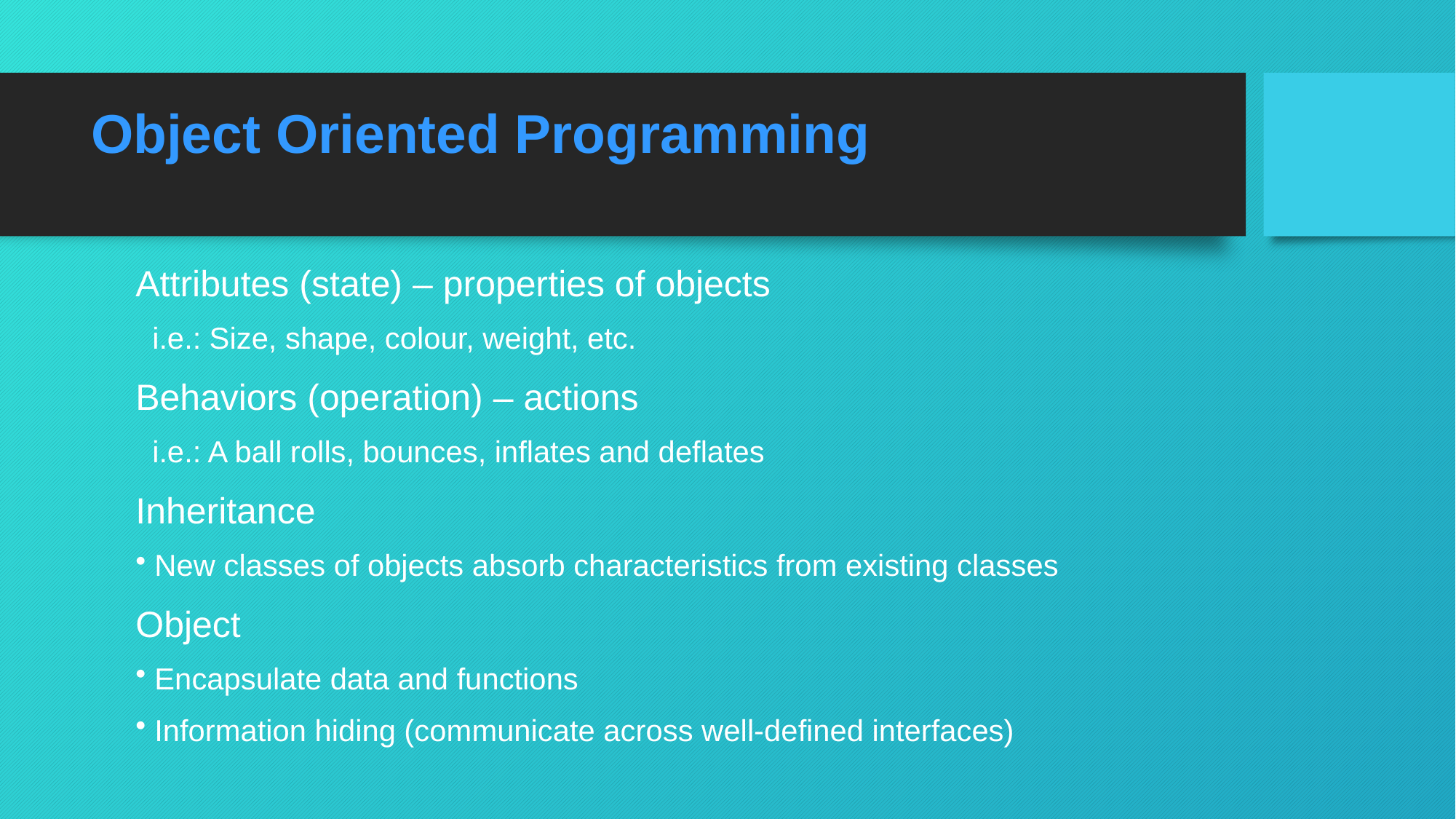

Object Oriented Programming
Attributes (state) – properties of objects
  i.e.: Size, shape, colour, weight, etc.
Behaviors (operation) – actions
  i.e.: A ball rolls, bounces, inflates and deflates
Inheritance
 New classes of objects absorb characteristics from existing classes
Object
 Encapsulate data and functions
 Information hiding (communicate across well-defined interfaces)